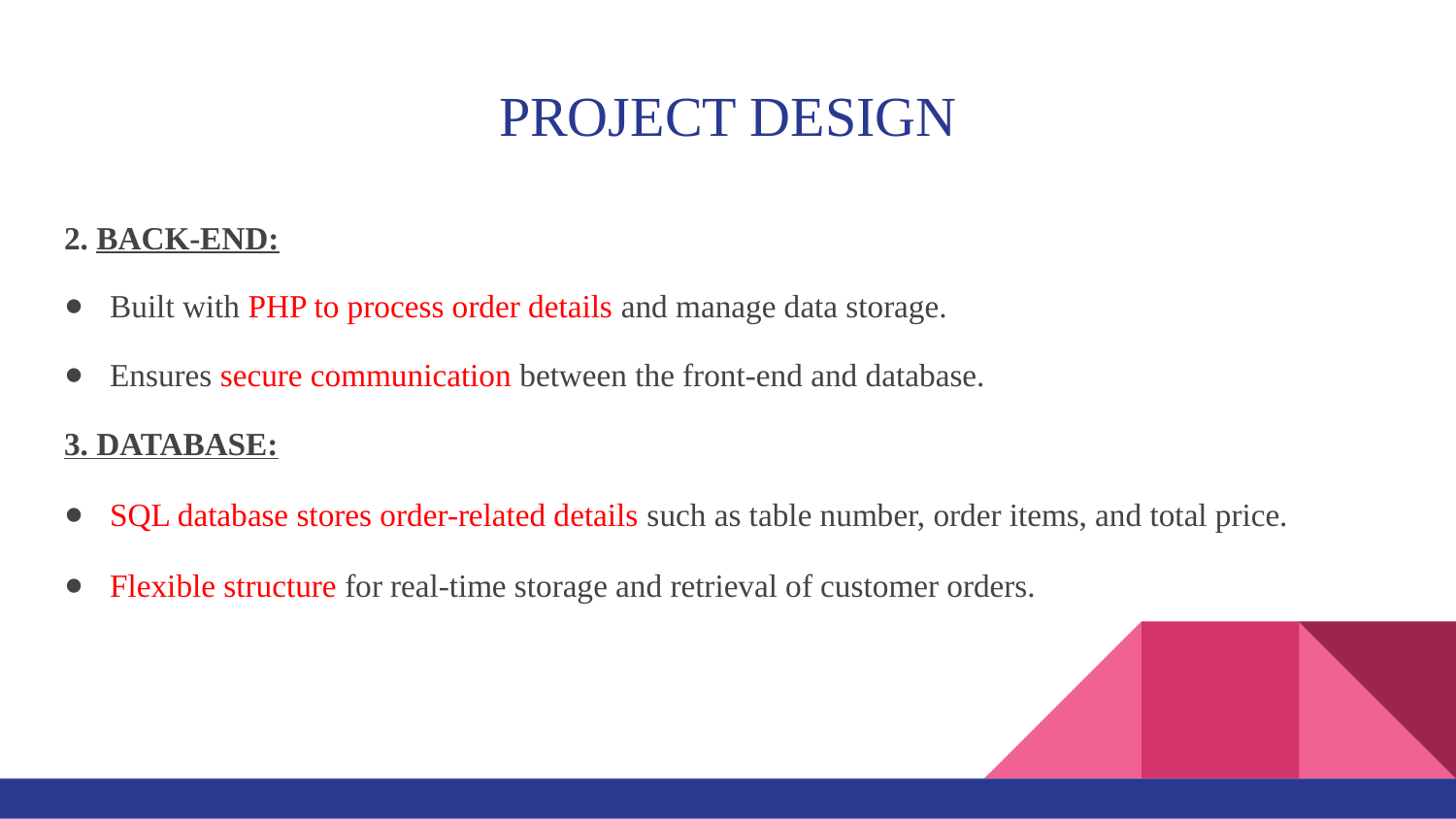

# PROJECT DESIGN
2. BACK-END:
Built with PHP to process order details and manage data storage.
Ensures secure communication between the front-end and database.
3. DATABASE:
SQL database stores order-related details such as table number, order items, and total price.
Flexible structure for real-time storage and retrieval of customer orders.